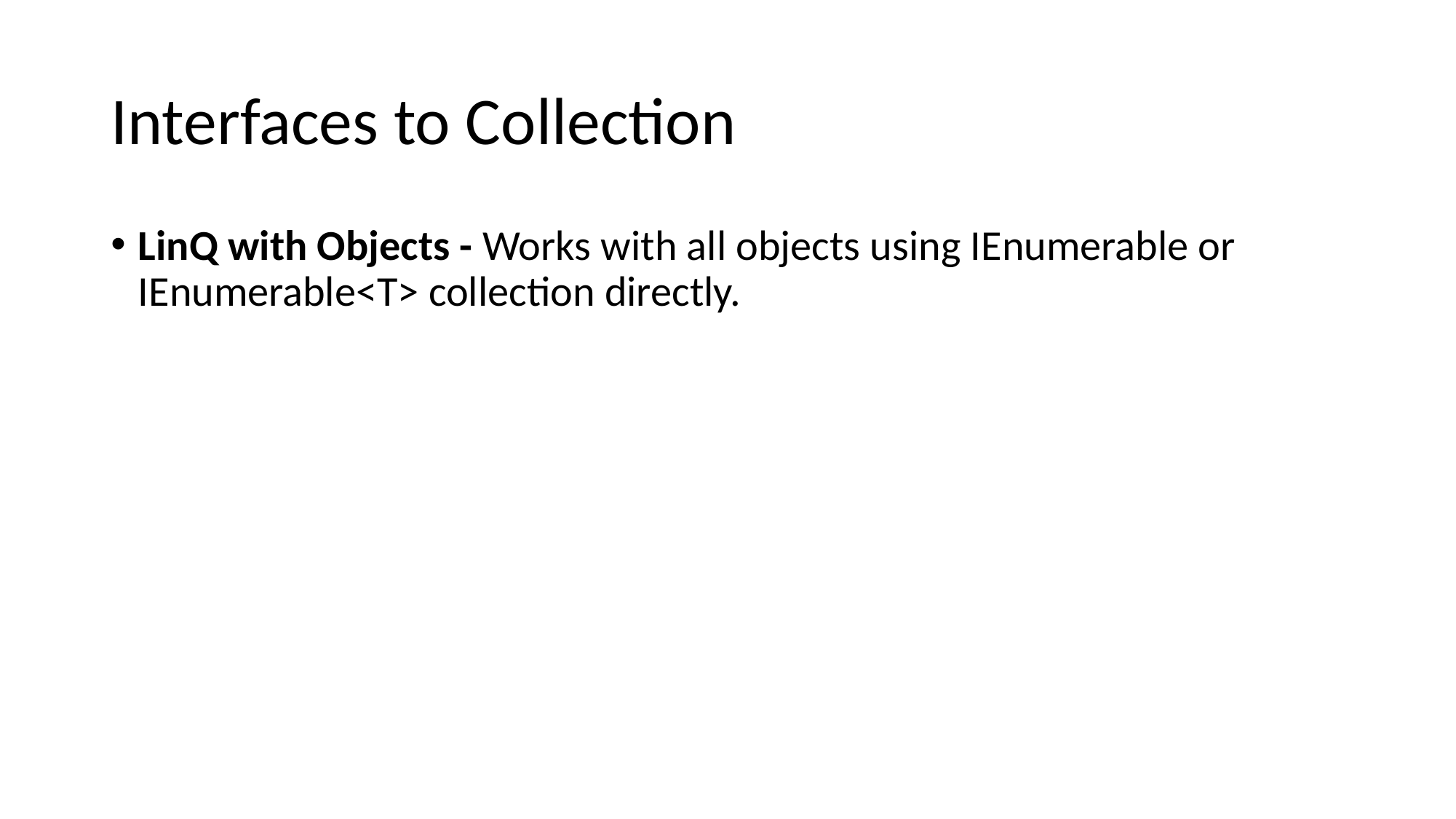

# Interfaces to Collection
LinQ with Objects - Works with all objects using IEnumerable or IEnumerable<T> collection directly.